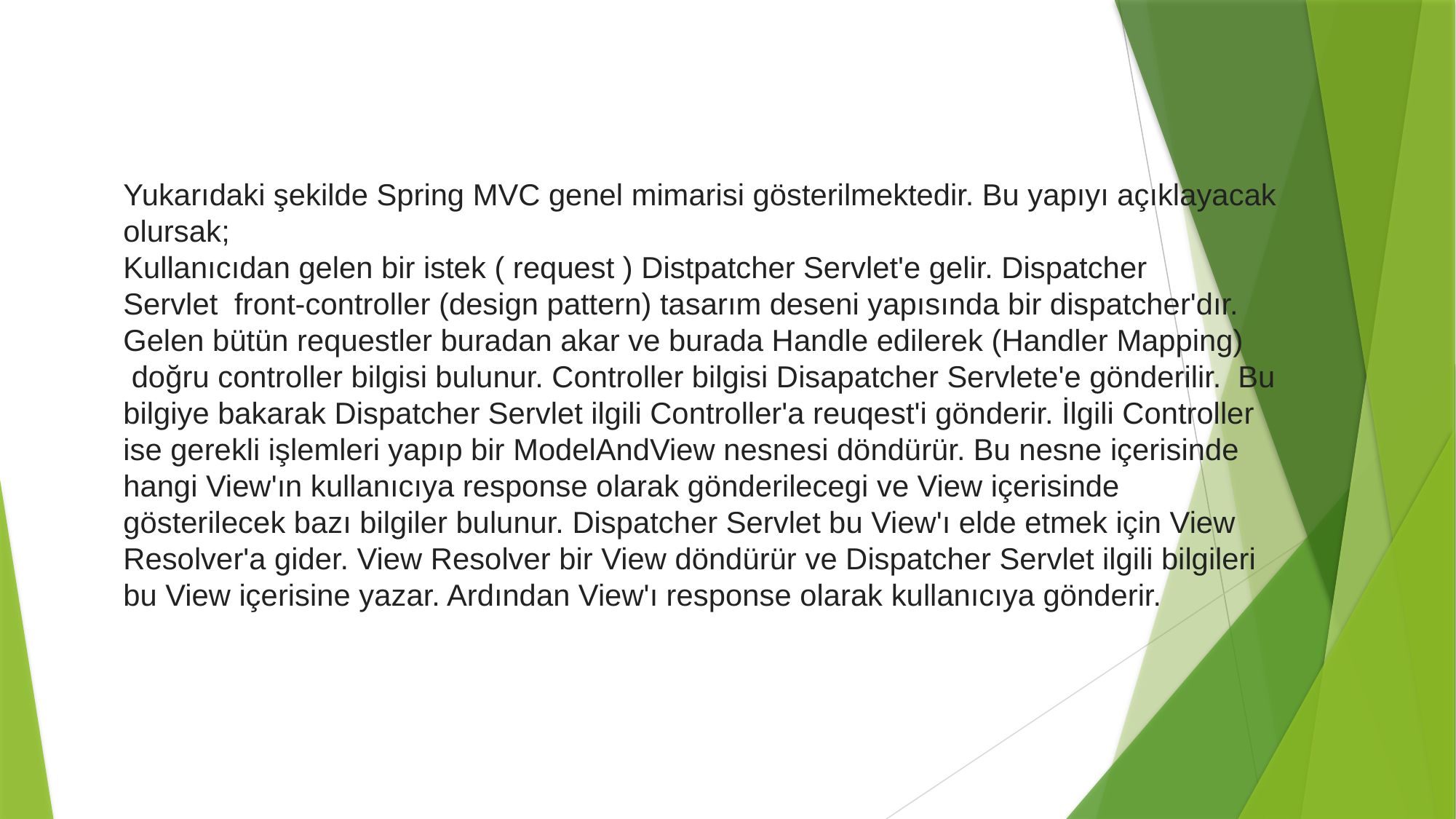

Yukarıdaki şekilde Spring MVC genel mimarisi gösterilmektedir. Bu yapıyı açıklayacak olursak;
Kullanıcıdan gelen bir istek ( request ) Distpatcher Servlet'e gelir. Dispatcher Servlet  front-controller (design pattern) tasarım deseni yapısında bir dispatcher'dır. Gelen bütün requestler buradan akar ve burada Handle edilerek (Handler Mapping)  doğru controller bilgisi bulunur. Controller bilgisi Disapatcher Servlete'e gönderilir.  Bu bilgiye bakarak Dispatcher Servlet ilgili Controller'a reuqest'i gönderir. İlgili Controller ise gerekli işlemleri yapıp bir ModelAndView nesnesi döndürür. Bu nesne içerisinde hangi View'ın kullanıcıya response olarak gönderilecegi ve View içerisinde gösterilecek bazı bilgiler bulunur. Dispatcher Servlet bu View'ı elde etmek için View Resolver'a gider. View Resolver bir View döndürür ve Dispatcher Servlet ilgili bilgileri bu View içerisine yazar. Ardından View'ı response olarak kullanıcıya gönderir.